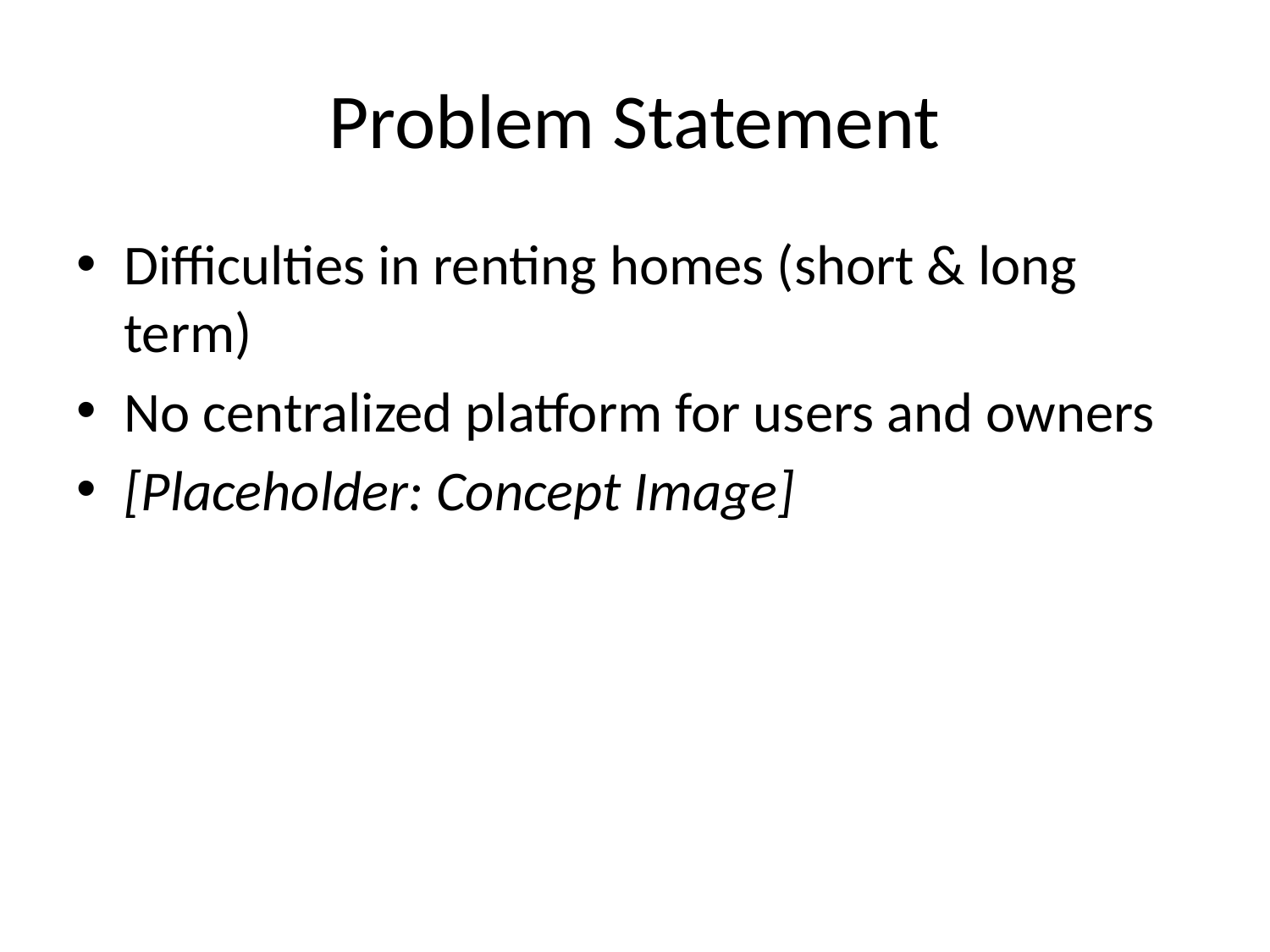

# Problem Statement
Difficulties in renting homes (short & long term)
No centralized platform for users and owners
[Placeholder: Concept Image]